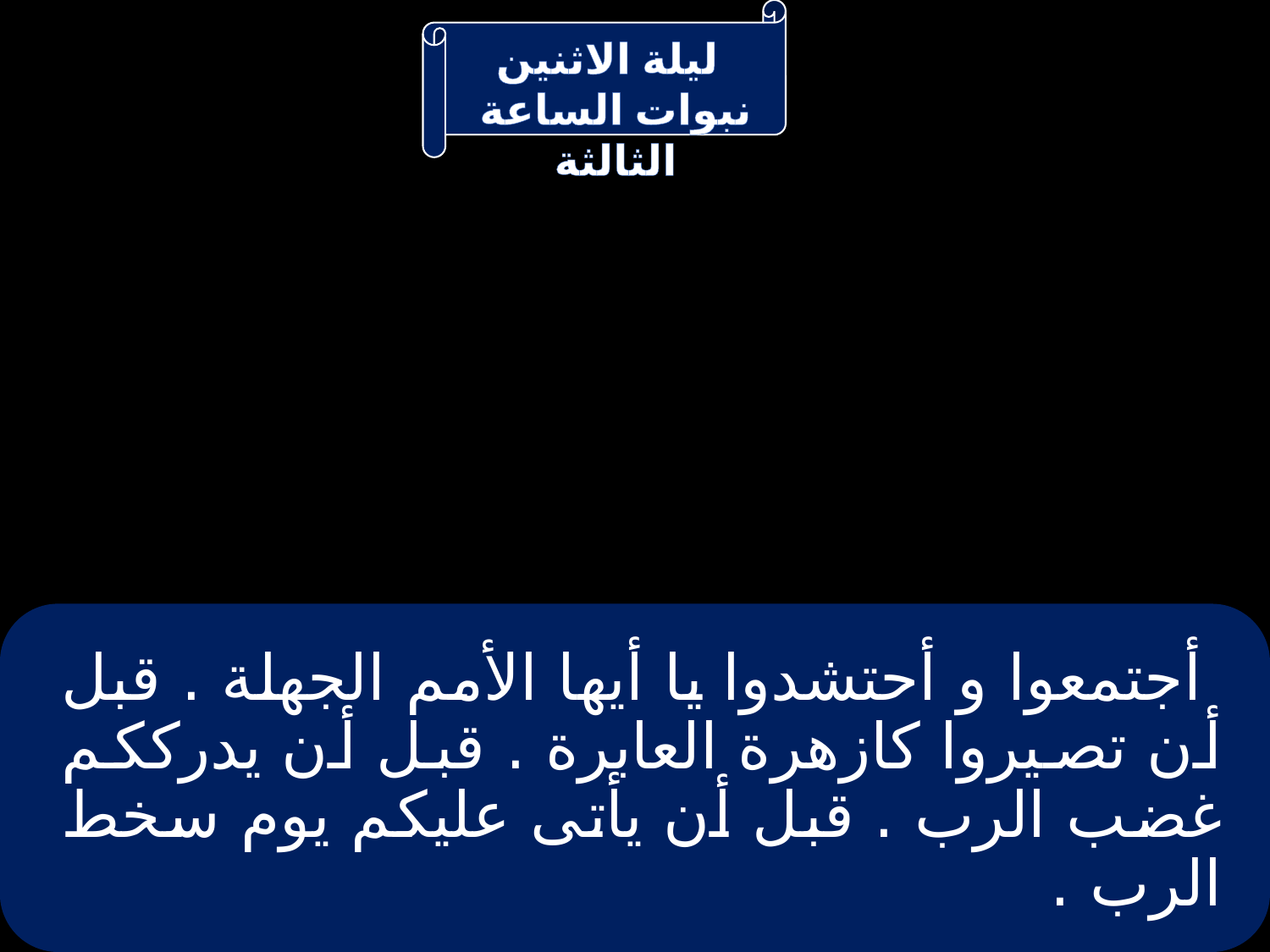

# أجتمعوا و أحتشدوا يا أيها الأمم الجهلة . قبل أن تصيروا كازهرة العابرة . قبل أن يدرككم غضب الرب . قبل أن يأتى عليكم يوم سخط الرب .